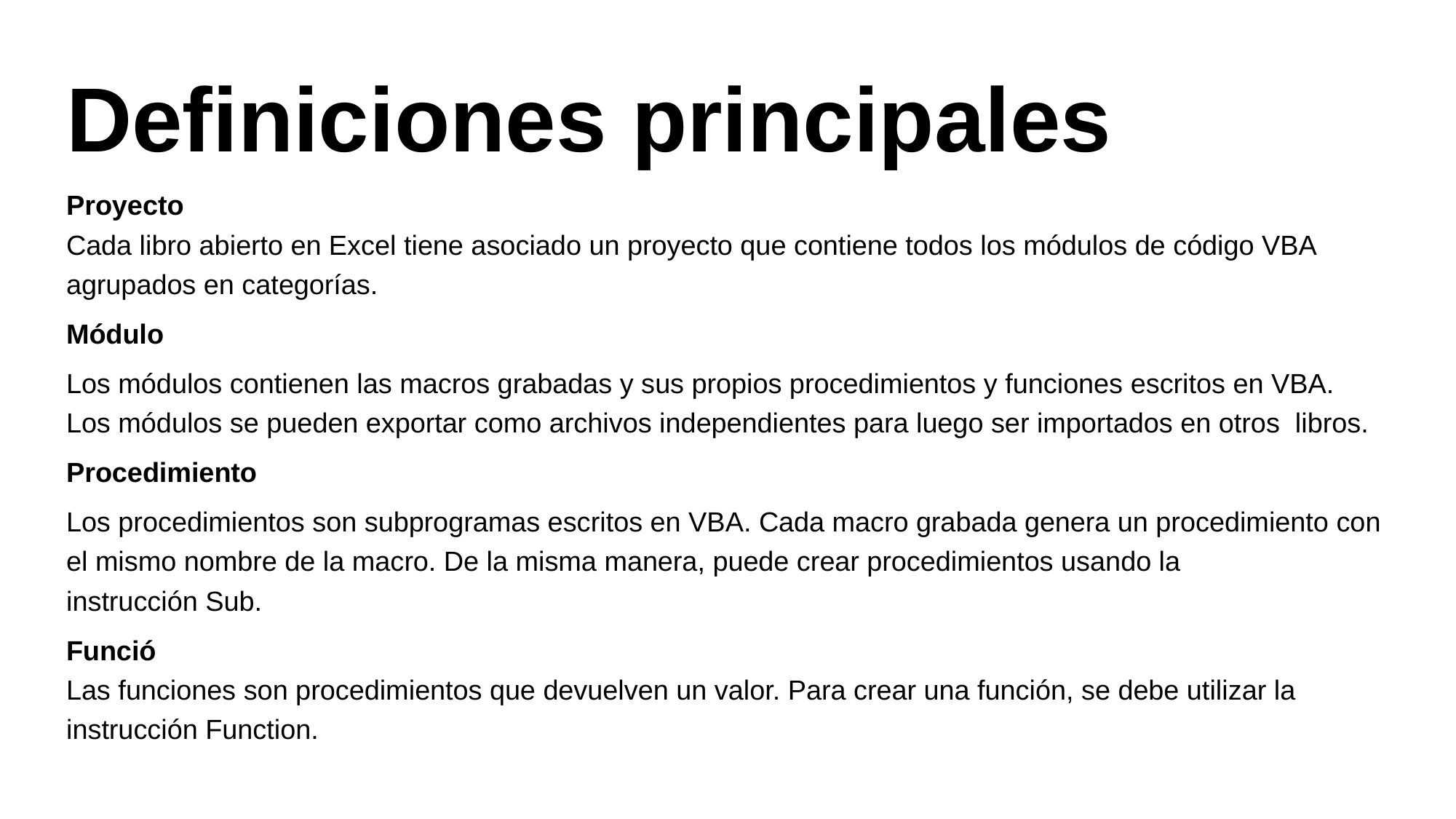

# Definiciones principales
Proyecto Cada libro abierto en Excel tiene asociado un proyecto que contiene todos los módulos de código VBA  agrupados en categorías.
Módulo
Los módulos contienen las macros grabadas y sus propios procedimientos y funciones escritos en VBA. Los módulos se pueden exportar como archivos independientes para luego ser importados en otros  libros.
Procedimiento
Los procedimientos son subprogramas escritos en VBA. Cada macro grabada genera un procedimiento con el mismo nombre de la macro. De la misma manera, puede crear procedimientos usando la  instrucción Sub.
Funció Las funciones son procedimientos que devuelven un valor. Para crear una función, se debe utilizar la  instrucción Function.